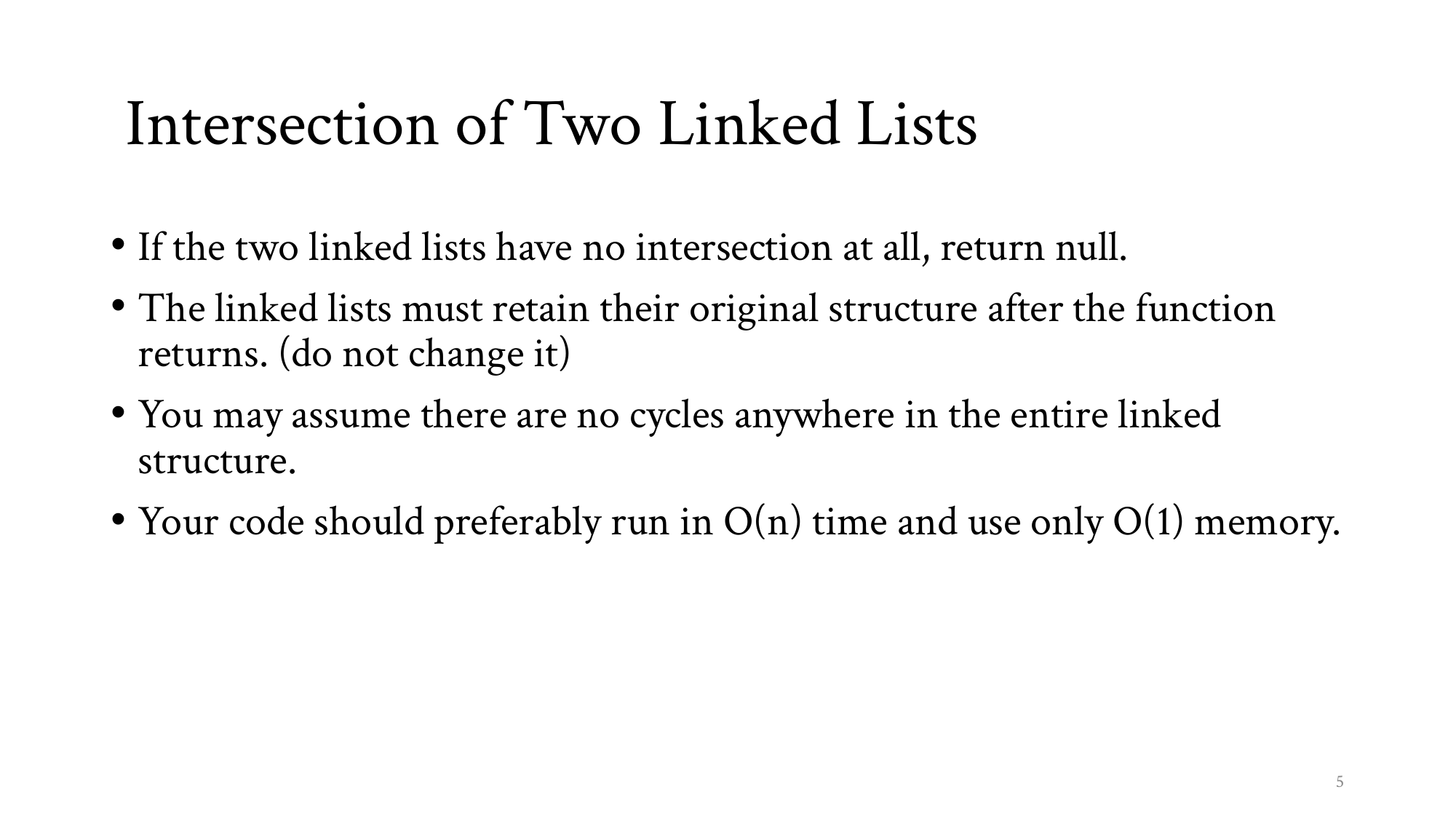

# Intersection of Two Linked Lists
If the two linked lists have no intersection at all, return null.
The linked lists must retain their original structure after the function returns. (do not change it)
You may assume there are no cycles anywhere in the entire linked structure.
Your code should preferably run in O(n) time and use only O(1) memory.
5